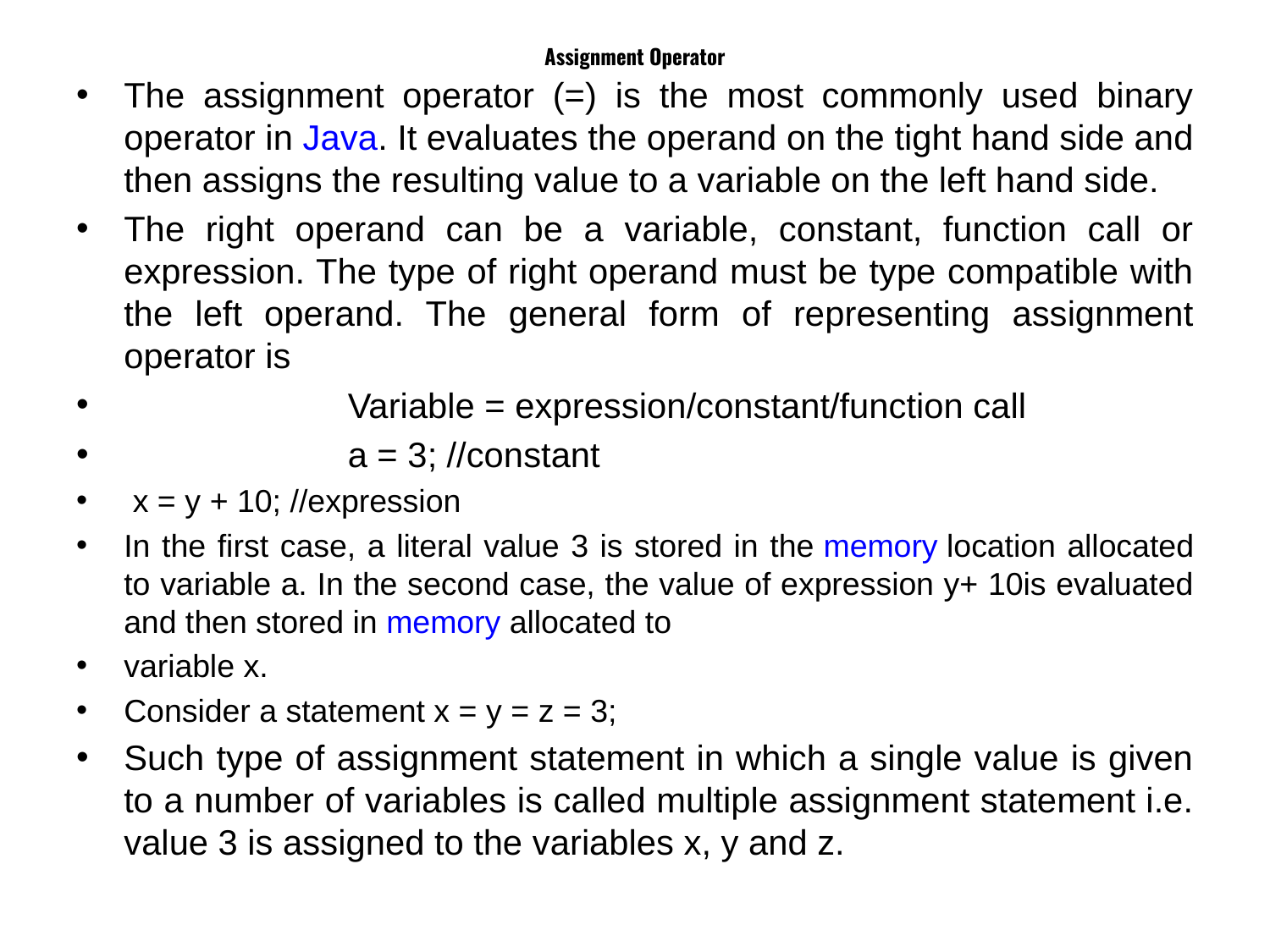

# Assignment Operator
The assignment operator (=) is the most commonly used binary operator in Java. It evaluates the operand on the tight hand side and then assigns the resulting value to a variable on the left hand side.
The right operand can be a variable, constant, function call or expression. The type of right operand must be type compatible with the left operand. The general form of representing assignment operator is
                       Variable = expression/constant/function call
                       a = 3; //constant
 x = y + 10; //expression
In the first case, a literal value 3 is stored in the memory location allocated to variable a. In the second case, the value of expression y+ 10is evaluated and then stored in memory allocated to
variable x.
Consider a statement x = y = z = 3;
Such type of assignment statement in which a single value is given to a number of variables is called multiple assignment statement i.e. value 3 is assigned to the variables x, y and z.